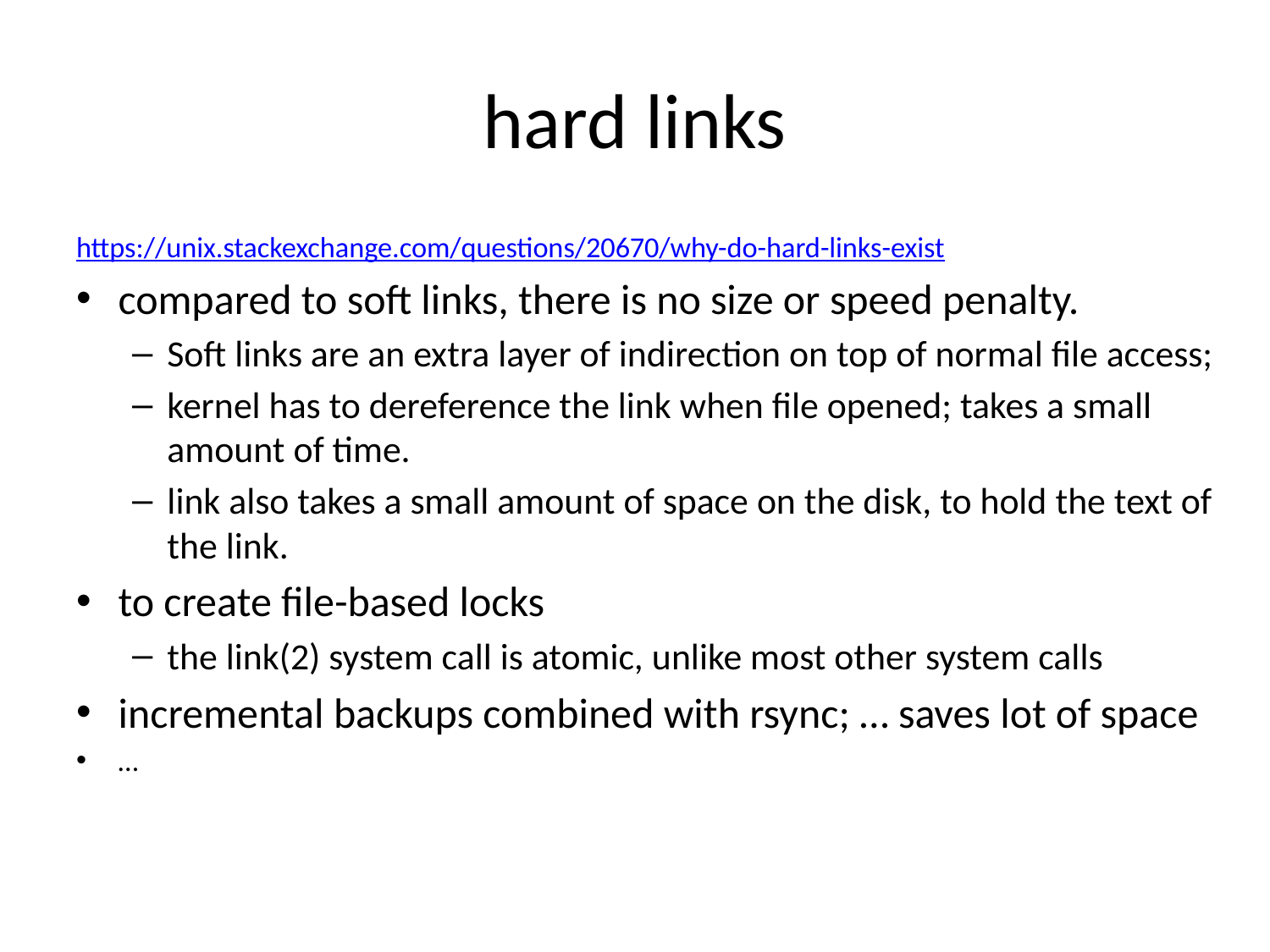

# hard links
https://unix.stackexchange.com/questions/20670/why-do-hard-links-exist
compared to soft links, there is no size or speed penalty.
Soft links are an extra layer of indirection on top of normal file access;
kernel has to dereference the link when file opened; takes a small amount of time.
link also takes a small amount of space on the disk, to hold the text of the link.
to create file-based locks
the link(2) system call is atomic, unlike most other system calls
incremental backups combined with rsync; … saves lot of space
…